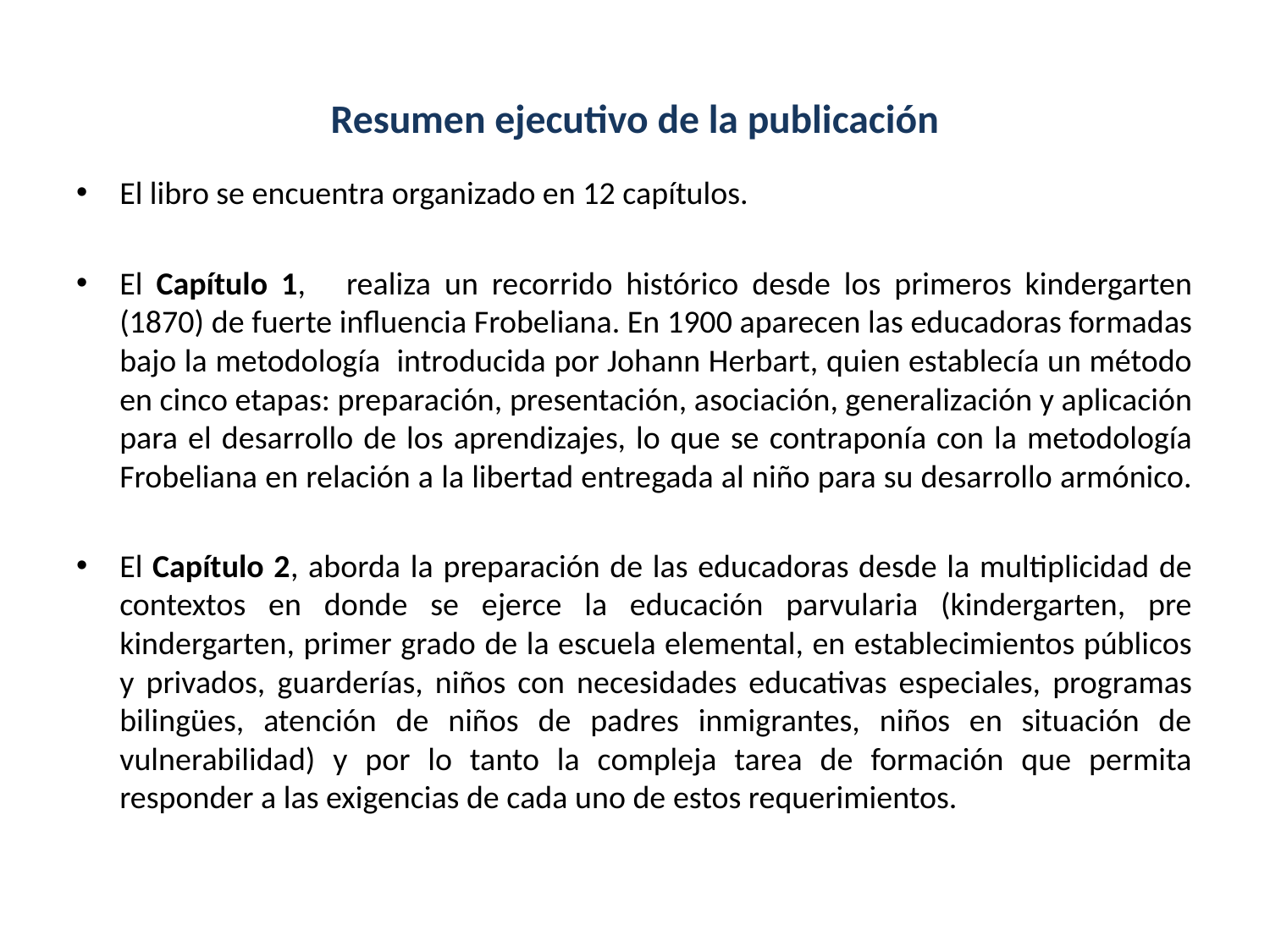

# Resumen ejecutivo de la publicación
El libro se encuentra organizado en 12 capítulos.

El Capítulo 1,   realiza un recorrido histórico desde los primeros kindergarten (1870) de fuerte influencia Frobeliana. En 1900 aparecen las educadoras formadas bajo la metodología  introducida por Johann Herbart, quien establecía un método en cinco etapas: preparación, presentación, asociación, generalización y aplicación para el desarrollo de los aprendizajes, lo que se contraponía con la metodología Frobeliana en relación a la libertad entregada al niño para su desarrollo armónico.

El Capítulo 2, aborda la preparación de las educadoras desde la multiplicidad de contextos en donde se ejerce la educación parvularia (kindergarten, pre kindergarten, primer grado de la escuela elemental, en establecimientos públicos y privados, guarderías, niños con necesidades educativas especiales, programas bilingües, atención de niños de padres inmigrantes, niños en situación de vulnerabilidad) y por lo tanto la compleja tarea de formación que permita responder a las exigencias de cada uno de estos requerimientos.